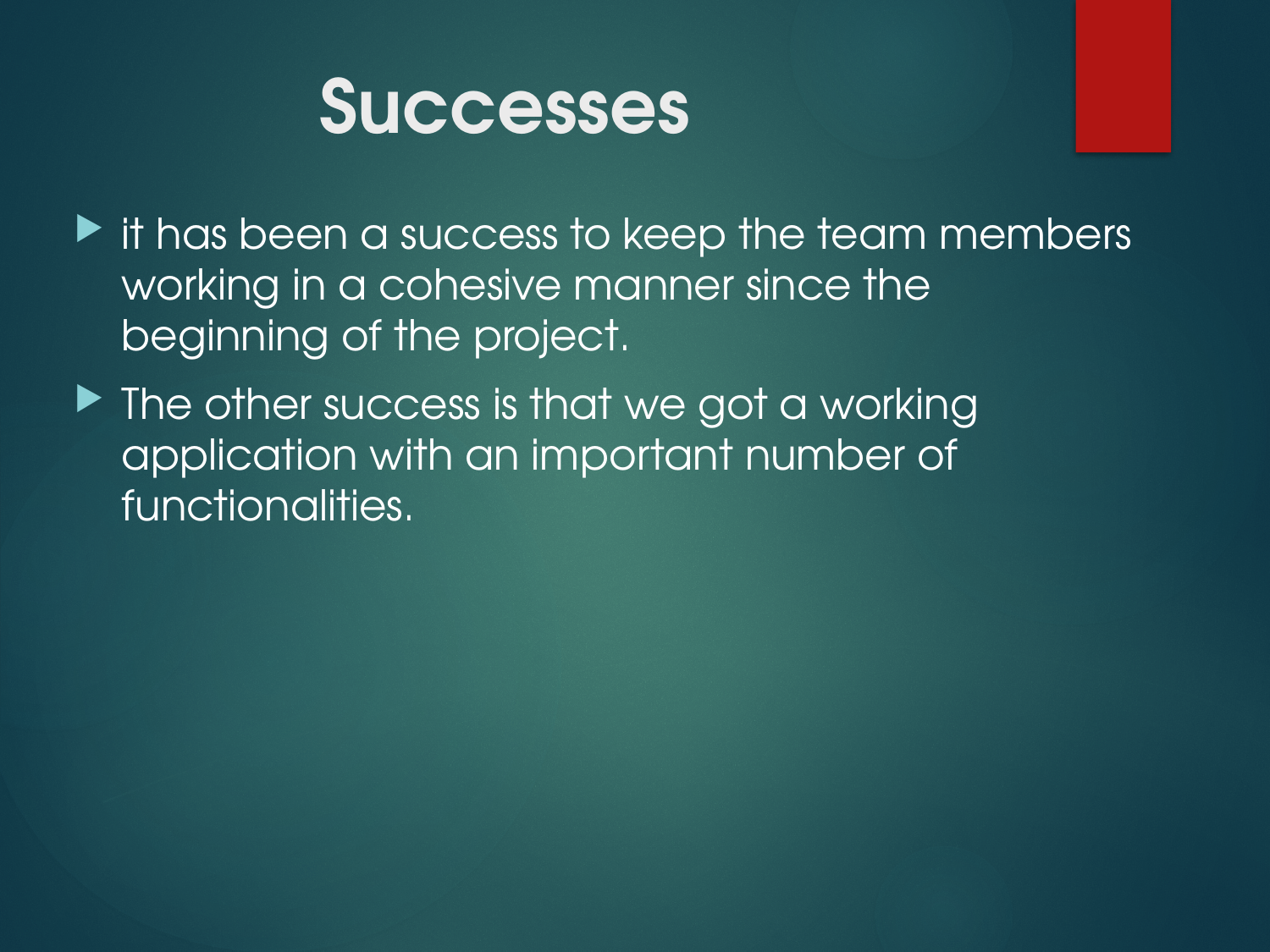

# Successes
it has been a success to keep the team members working in a cohesive manner since the beginning of the project.
The other success is that we got a working application with an important number of functionalities.